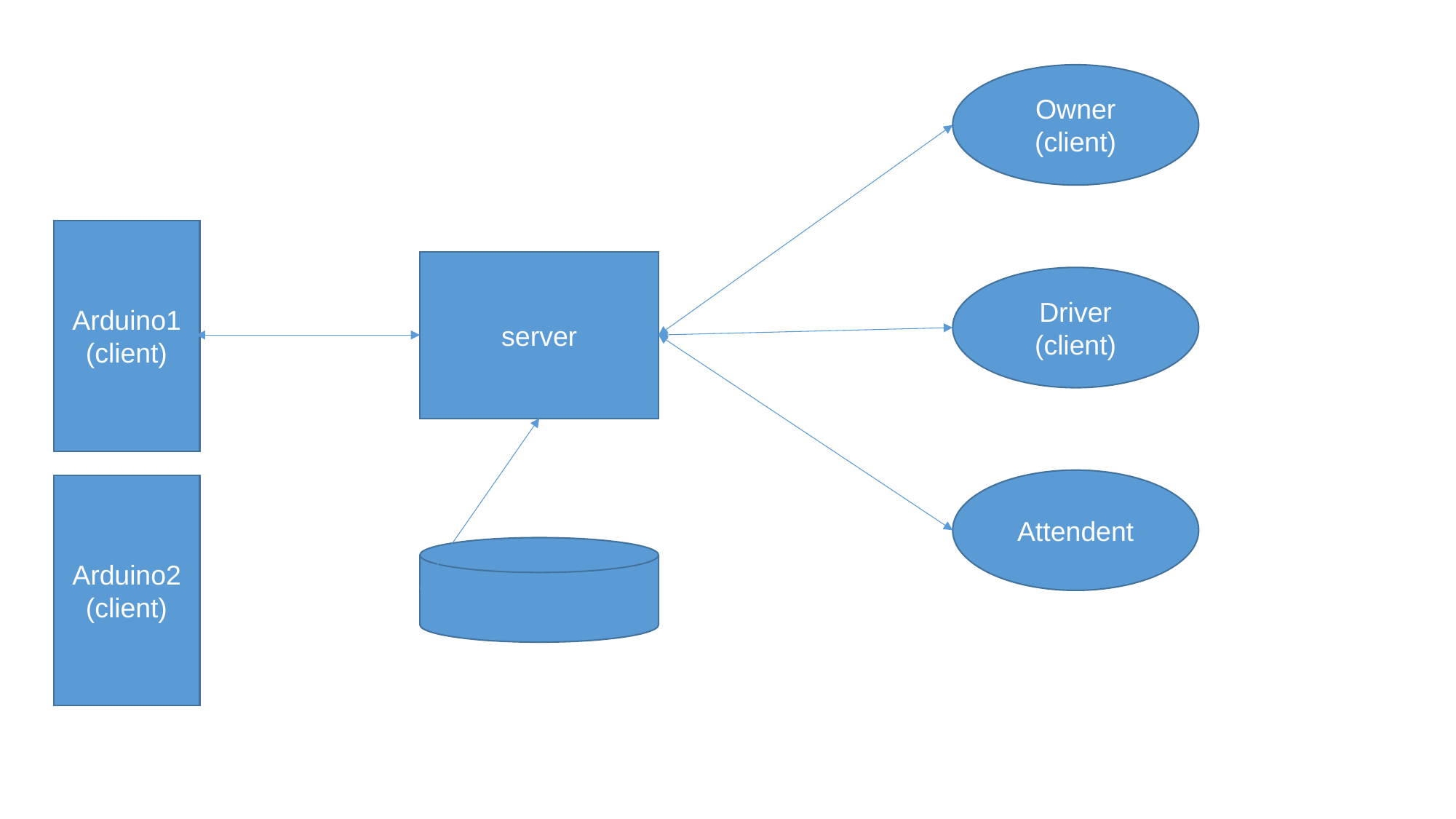

Owner
(client)
Arduino1
(client)
server
Driver
(client)
Attendent
Arduino2
(client)